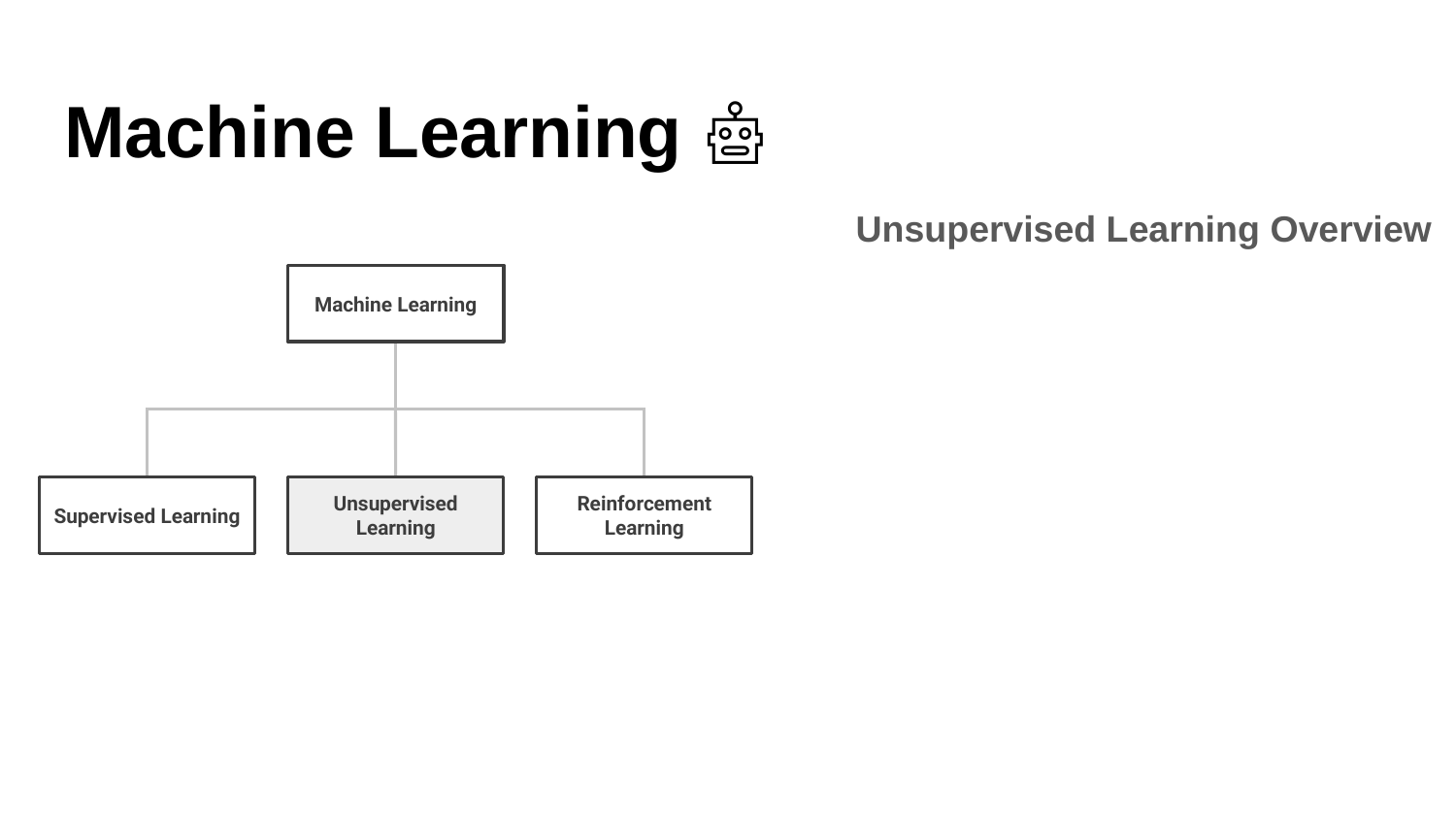

# Machine Learning 🤖

Unsupervised Learning Overview
Machine Learning
Supervised Learning
Unsupervised Learning
Reinforcement Learning